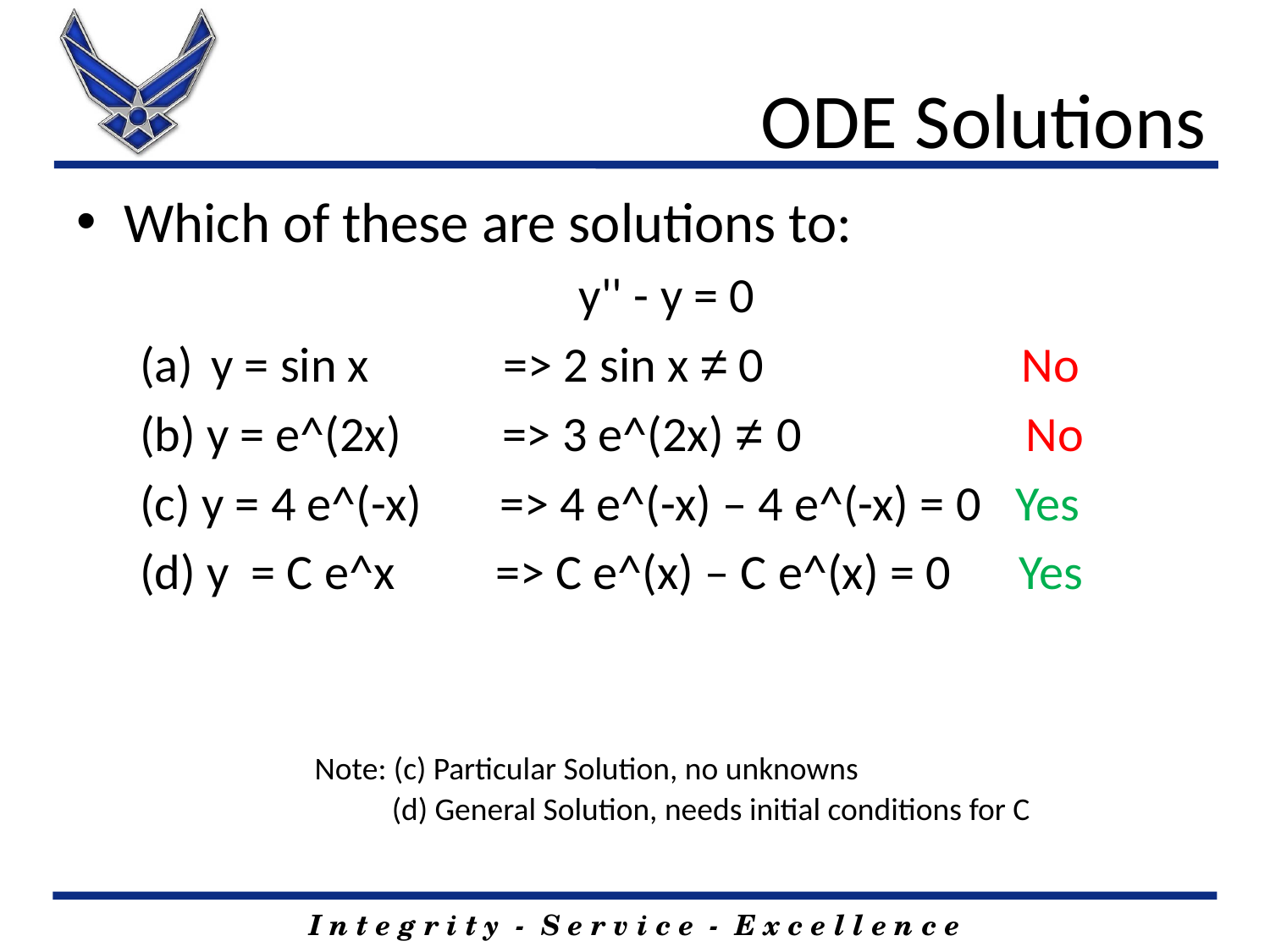

# ODE Solutions
Which of these are solutions to:
y'' - y = 0
y = sin x            => 2 sin x ≠ 0                       No
(b) y = e^(2x)         => 3 e^(2x) ≠ 0                    No
(c) y = 4 e^(-x)       => 4 e^(-x) – 4 e^(-x) = 0   Yes
(d) y  = C e^x         => C e^(x) – C e^(x) = 0      Yes
Note: (c) Particular Solution, no unknowns
(d) General Solution, needs initial conditions for C